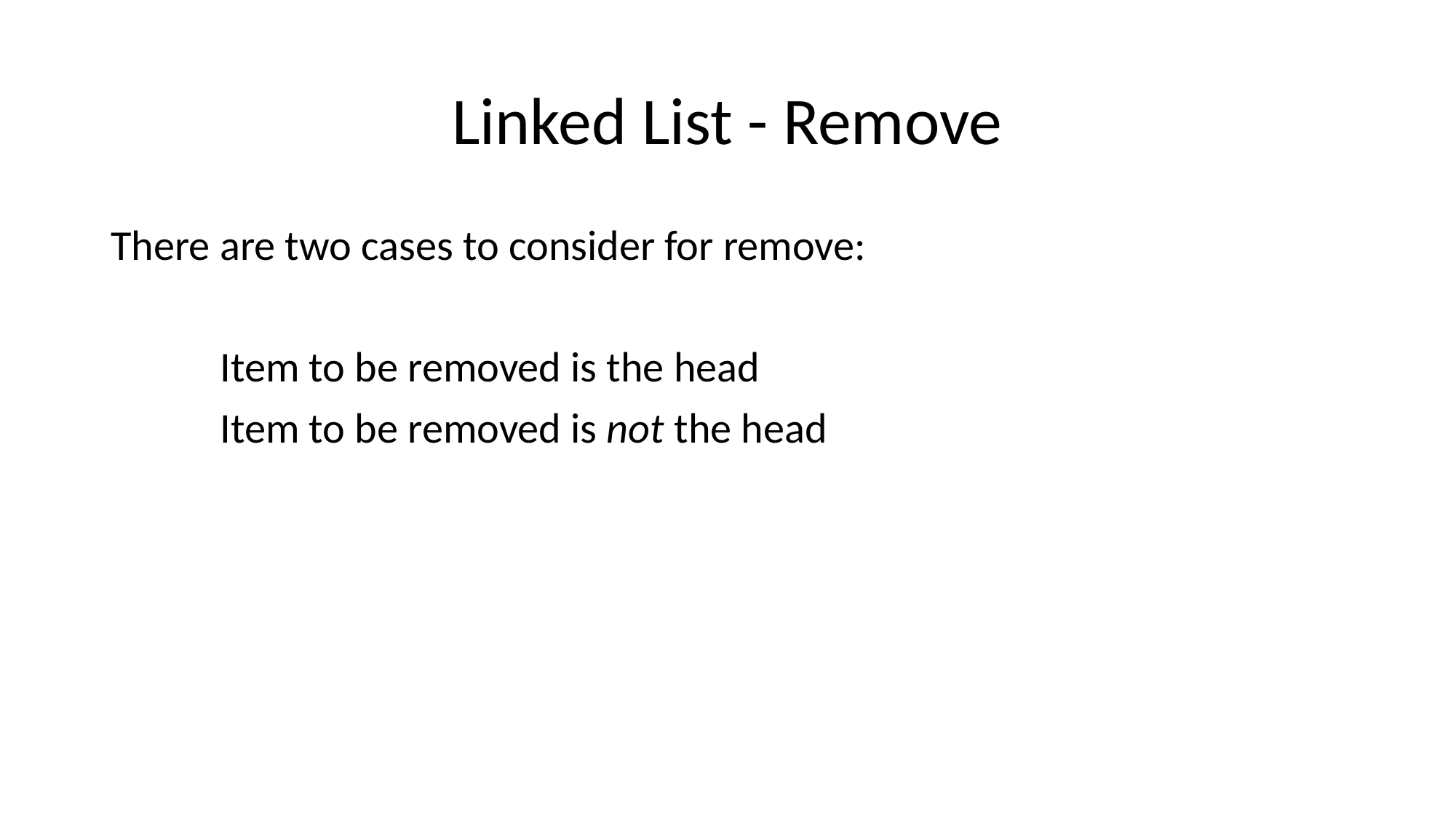

# Linked List - Remove
There are two cases to consider for remove:

	Item to be removed is the head
	Item to be removed is not the head